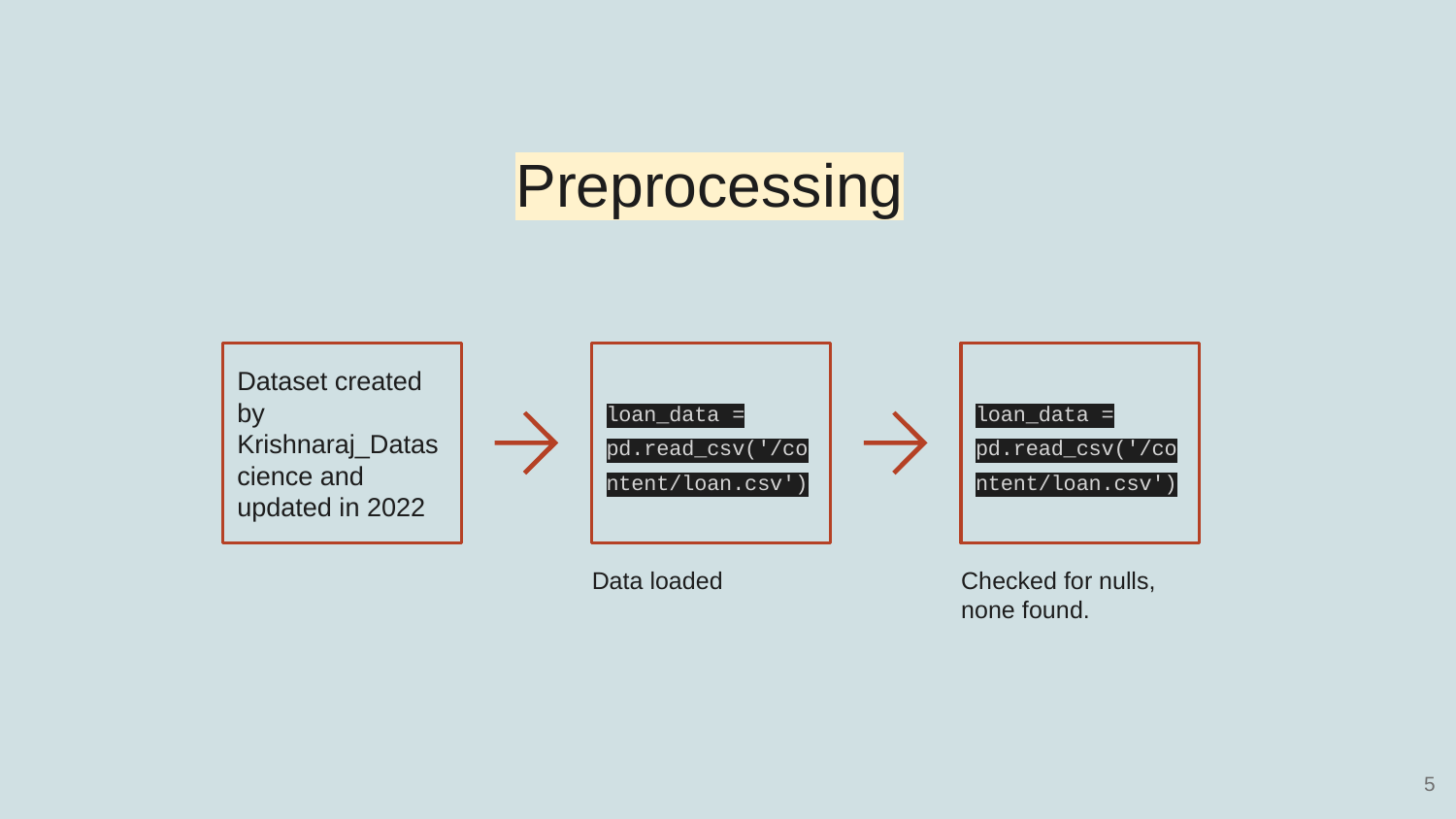

Preprocessing
Dataset created by Krishnaraj_Datascience and updated in 2022
loan_data = pd.read_csv('/content/loan.csv')
loan_data = pd.read_csv('/content/loan.csv')

Data loaded
Checked for nulls, none found.
5